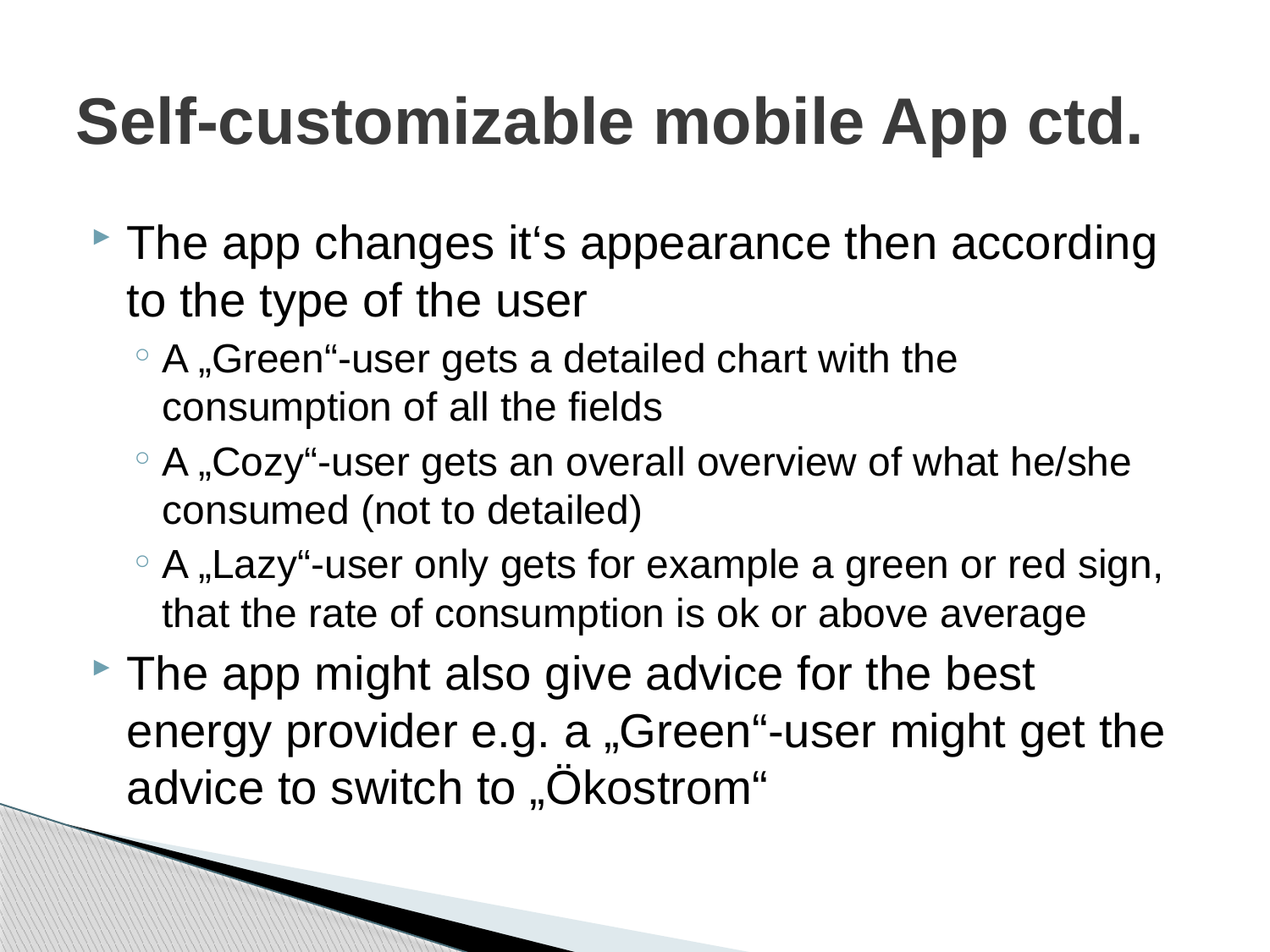

# Self-customizable mobile App ctd.
The app changes it‘s appearance then according to the type of the user
A „Green“-user gets a detailed chart with the consumption of all the fields
A „Cozy“-user gets an overall overview of what he/she consumed (not to detailed)
A „Lazy“-user only gets for example a green or red sign, that the rate of consumption is ok or above average
The app might also give advice for the best energy provider e.g. a „Green“-user might get the advice to switch to „Ökostrom“